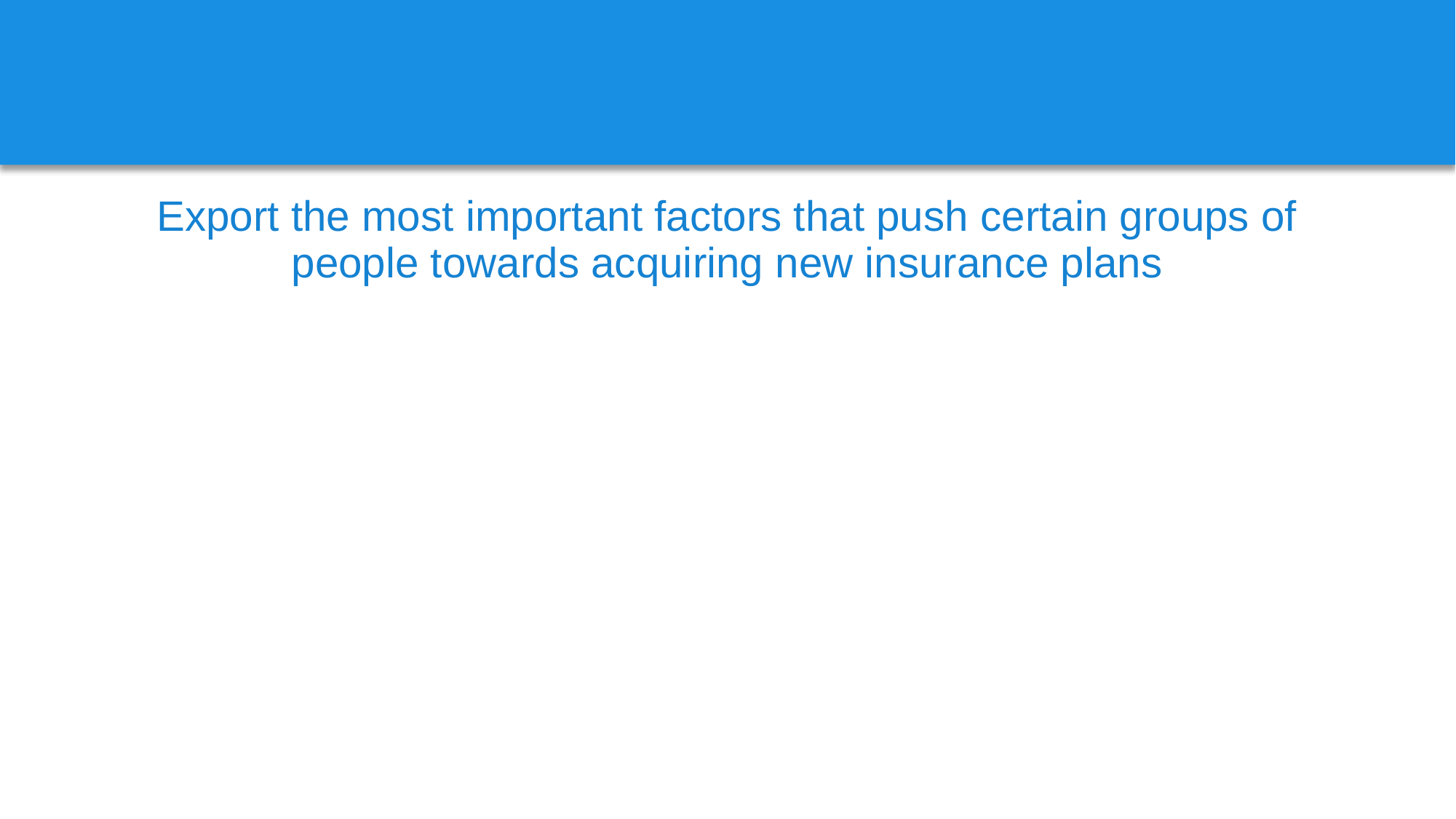

#
Export the most important factors that push certain groups of people towards acquiring new insurance plans